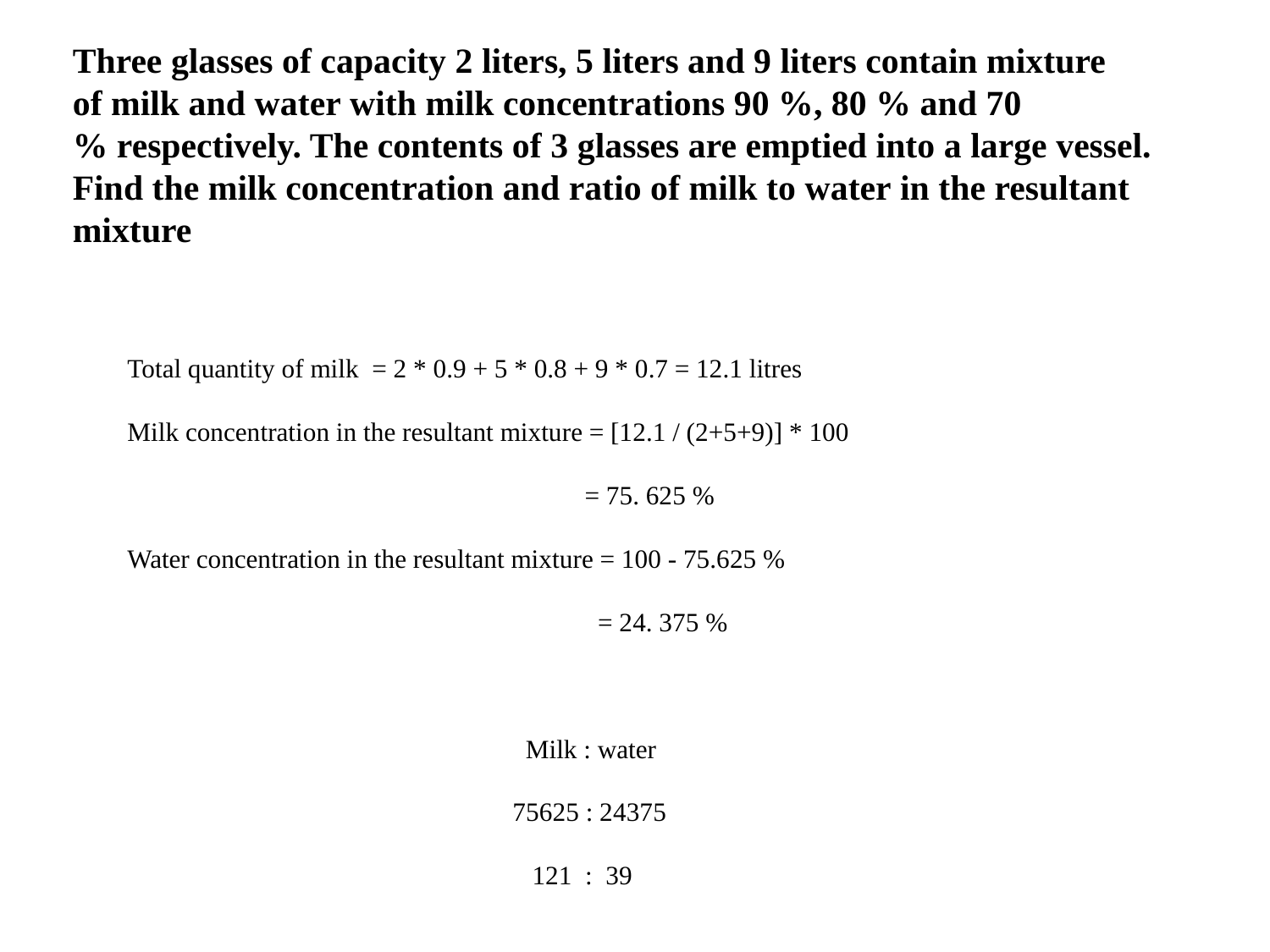

Three glasses of capacity 2 liters, 5 liters and 9 liters contain mixture of milk and water with milk concentrations 90 %, 80 % and 70 % respectively. The contents of 3 glasses are emptied into a large vessel. Find the milk concentration and ratio of milk to water in the resultant mixture
Total quantity of milk  = 2 * 0.9 + 5 * 0.8 + 9 * 0.7 = 12.1 litres
Milk concentration in the resultant mixture = [12.1 / (2+5+9)] * 100
                               = 75. 625 %
Water concentration in the resultant mixture = 100 - 75.625 %
                                 = 24. 375 %

                      Milk : water
                    75625 : 24375
                       121  :  39